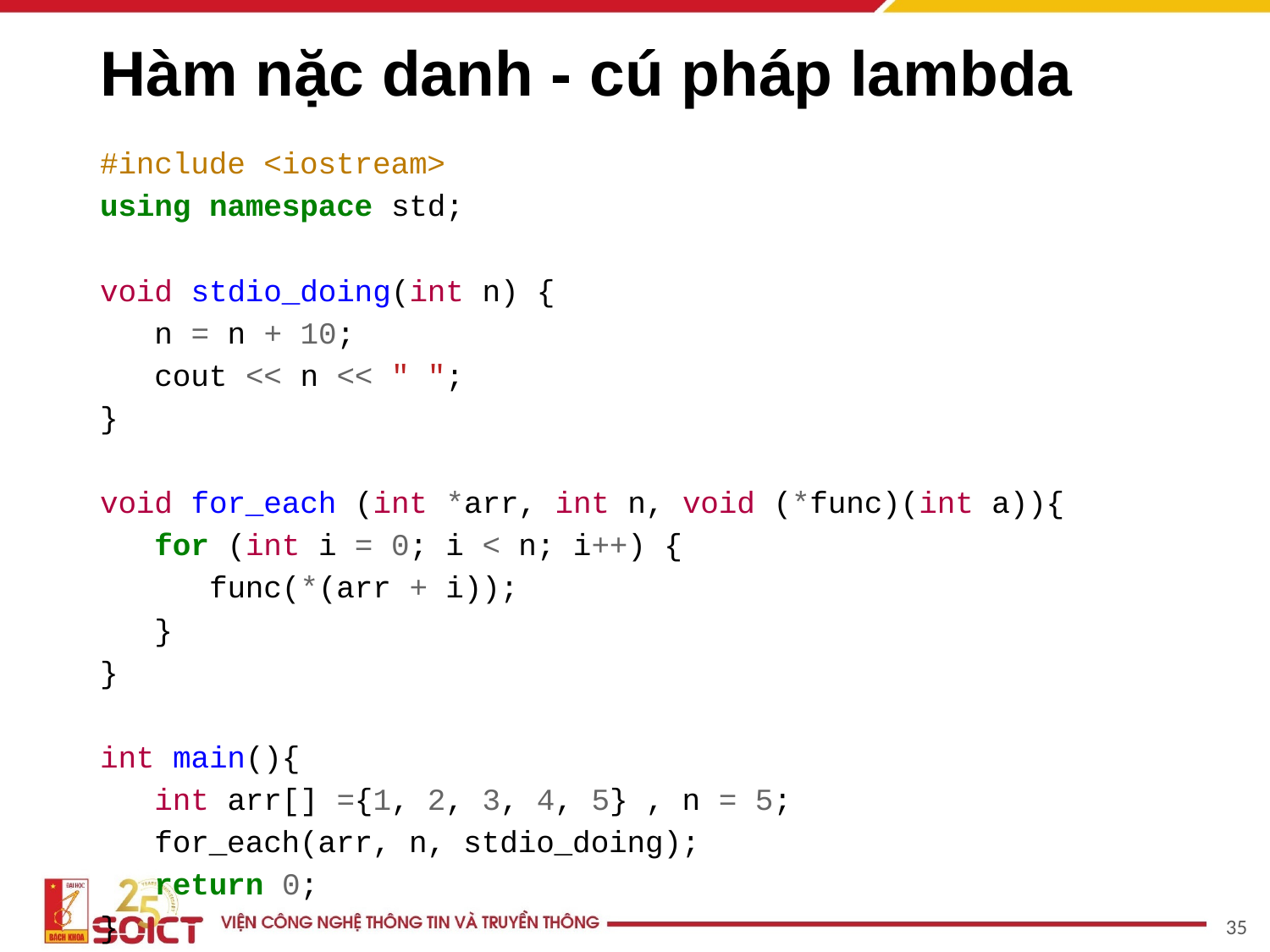

# Hàm nặc danh - cú pháp lambda
#include <iostream>
using namespace std;

void stdio_doing(int n) {
   n = n + 10;
   cout << n << " ";
}

void for_each (int *arr, int n, void (*func)(int a)){
   for (int i = 0; i < n; i++) {
      func(*(arr + i));
   }
}

int main(){
   int arr[] ={1, 2, 3, 4, 5} , n = 5;
   for_each(arr, n, stdio_doing);
   return 0;
}
35